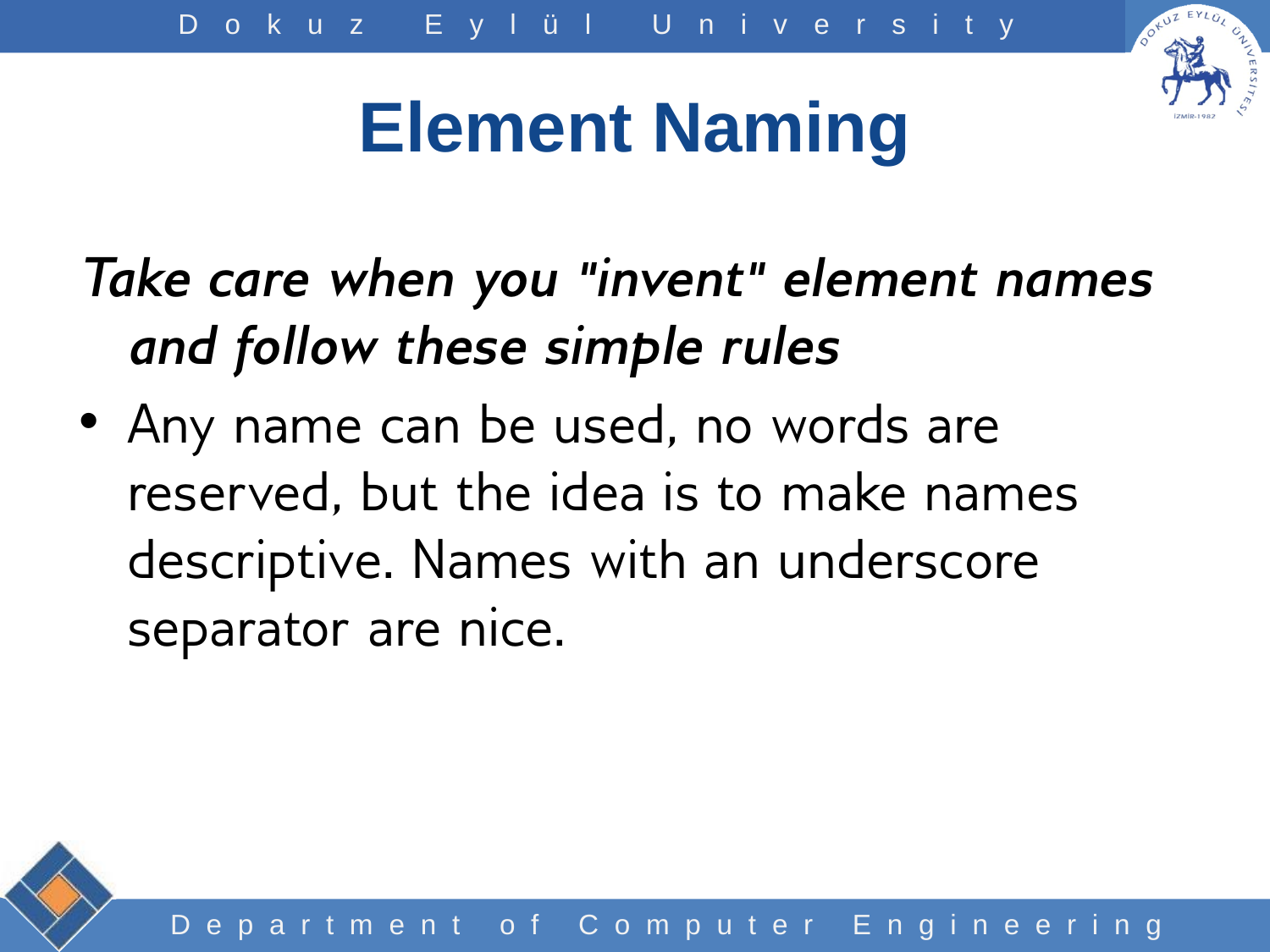

# Element Naming
Take care when you "invent" element names and follow these simple rules
Any name can be used, no words are reserved, but the idea is to make names descriptive. Names with an underscore separator are nice.